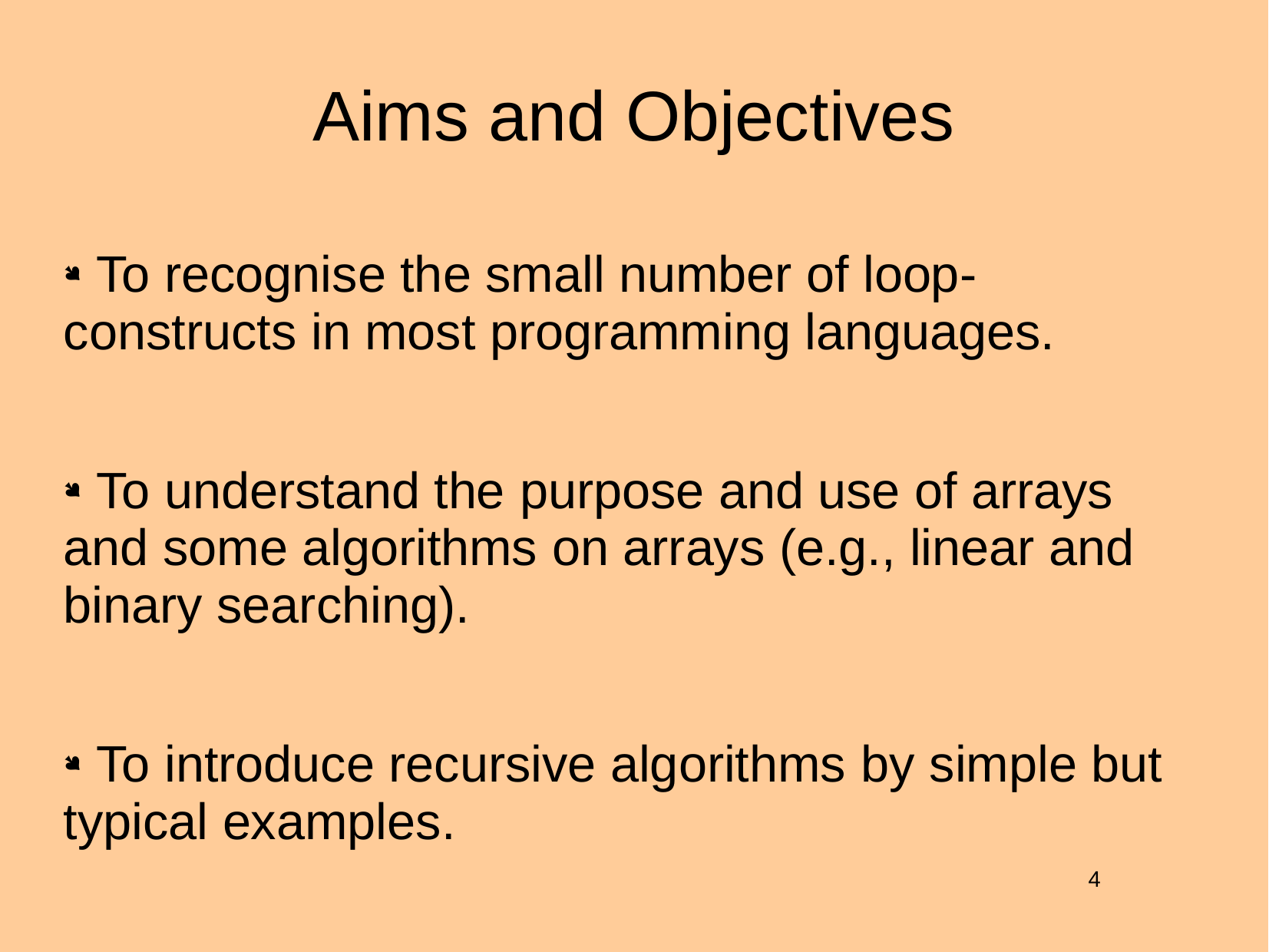

# Aims and Objectives
 To recognise the small number of loop-constructs in most programming languages.

 To understand the purpose and use of arrays and some algorithms on arrays (e.g., linear and binary searching).

 To introduce recursive algorithms by simple but typical examples.
4